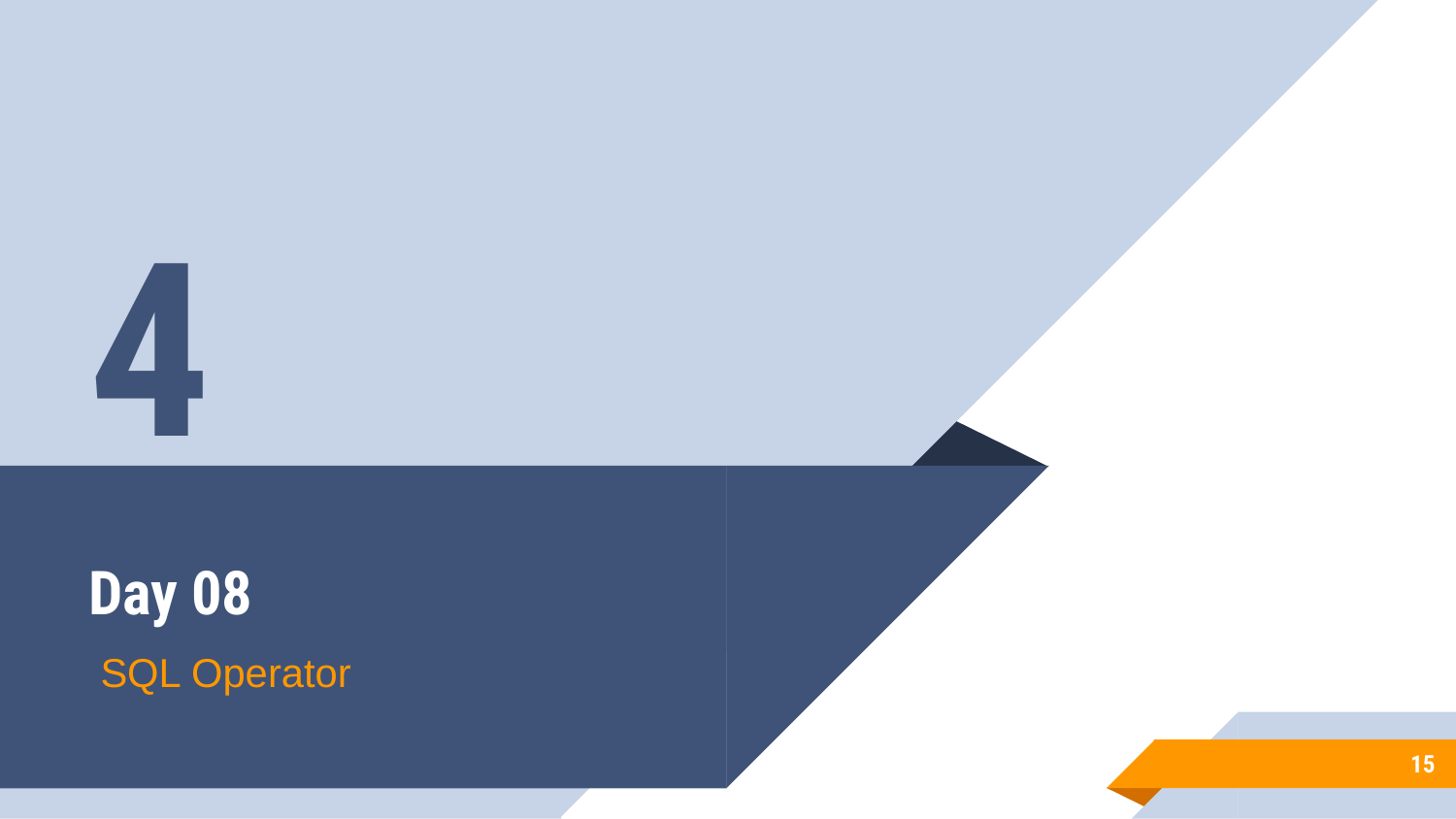

4
# Day 08
SQL Operator
15